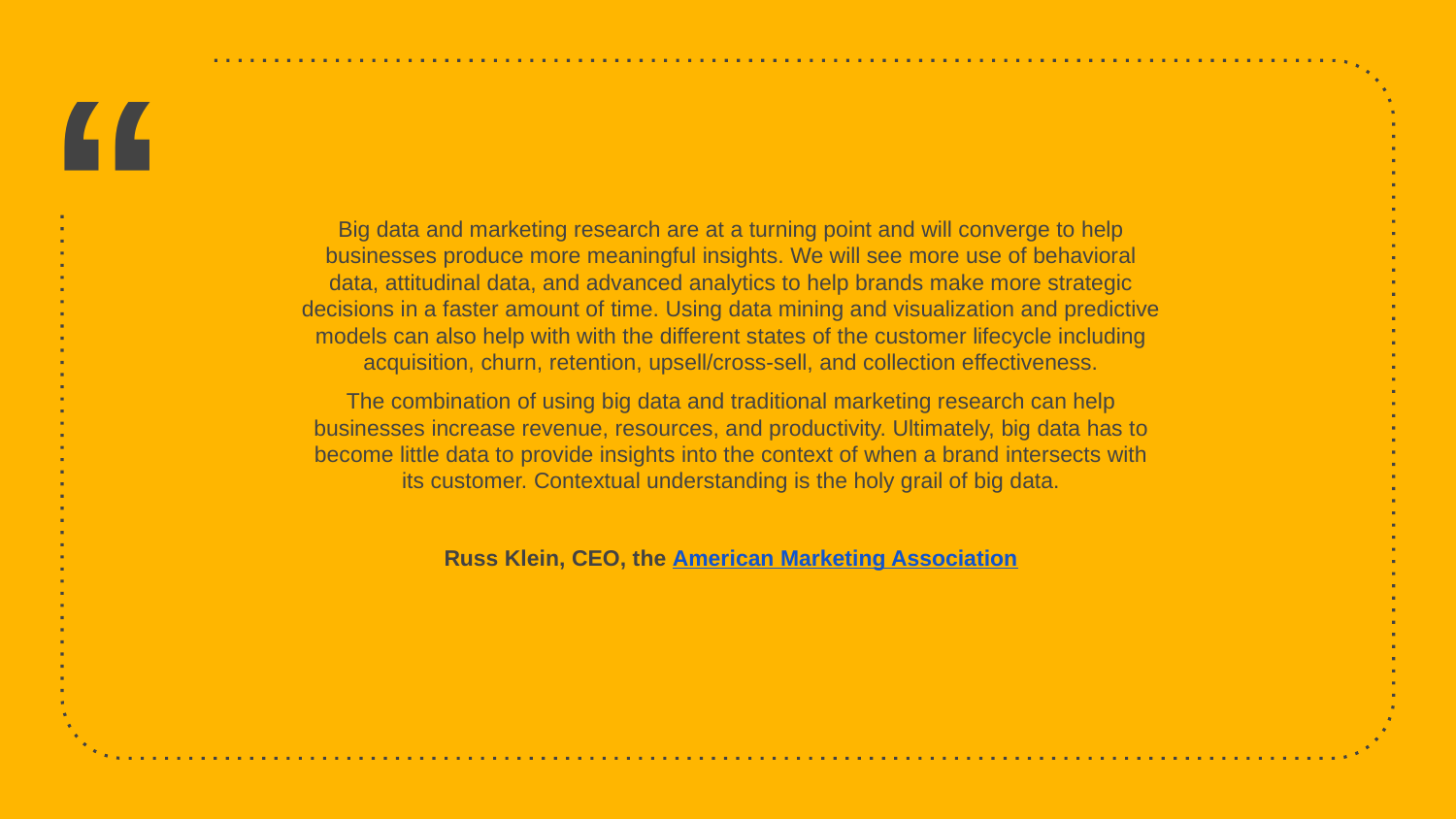

Big data and marketing research are at a turning point and will converge to help businesses produce more meaningful insights. We will see more use of behavioral data, attitudinal data, and advanced analytics to help brands make more strategic decisions in a faster amount of time. Using data mining and visualization and predictive models can also help with with the different states of the customer lifecycle including acquisition, churn, retention, upsell/cross-sell, and collection effectiveness.
The combination of using big data and traditional marketing research can help businesses increase revenue, resources, and productivity. Ultimately, big data has to become little data to provide insights into the context of when a brand intersects with its customer. Contextual understanding is the holy grail of big data.

Russ Klein, CEO, the American Marketing Association
3